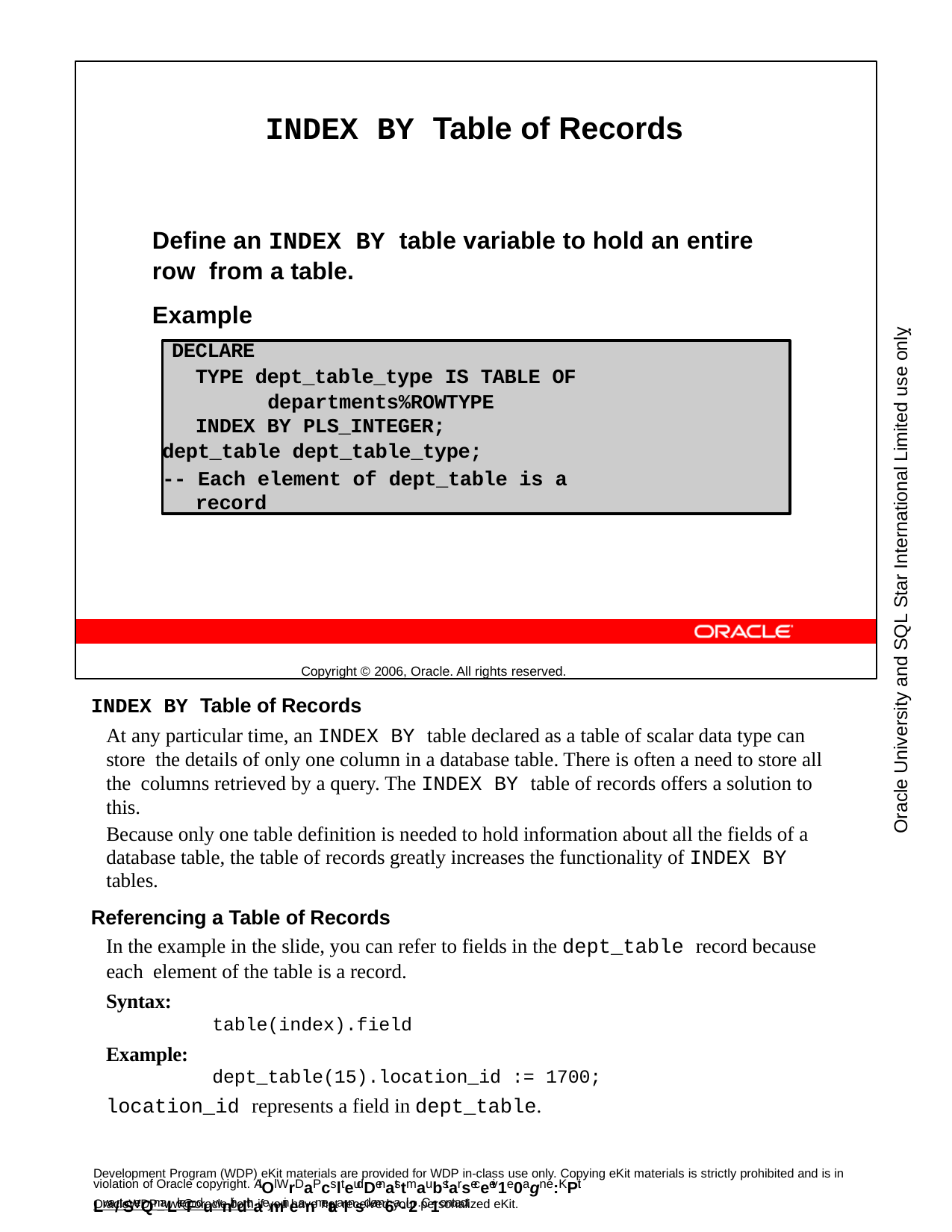

INDEX BY Table of Records

Define an INDEX BY table variable to hold an entire row  from a table.
Example

Copyright © 2006, Oracle. All rights reserved.
Oracle University and SQL Star International Limited use onlyฺ
DECLARE
TYPE dept_table_type IS TABLE OF  departments%ROWTYPE
INDEX BY PLS_INTEGER;
dept_table dept_table_type;
-- Each element of dept_table is a record

INDEX BY Table of Records
At any particular time, an INDEX BY table declared as a table of scalar data type can store  the details of only one column in a database table. There is often a need to store all the  columns retrieved by a query. The INDEX BY table of records offers a solution to this.
Because only one table definition is needed to hold information about all the fields of a  database table, the table of records greatly increases the functionality of INDEX BY tables.
Referencing a Table of Records
In the example in the slide, you can refer to fields in the dept_table record because each  element of the table is a record.
Syntax:
table(index).field
Example:
dept_table(15).location_id := 1700;
location_id represents a field in dept_table.
Development Program (WDP) eKit materials are provided for WDP in-class use only. Copying eKit materials is strictly prohibited and is in
violation of Oracle copyright. AlOl WrDaPcslteudDenatstmaubstarseceeiv1e0agn e:KPit Lwa/tSerQmaLrkeFduwnithdthaemir neanmetaalnsd em6a-il2. C1ontact
OracleWDP_ww@oracle.com if you have not received your personalized eKit.